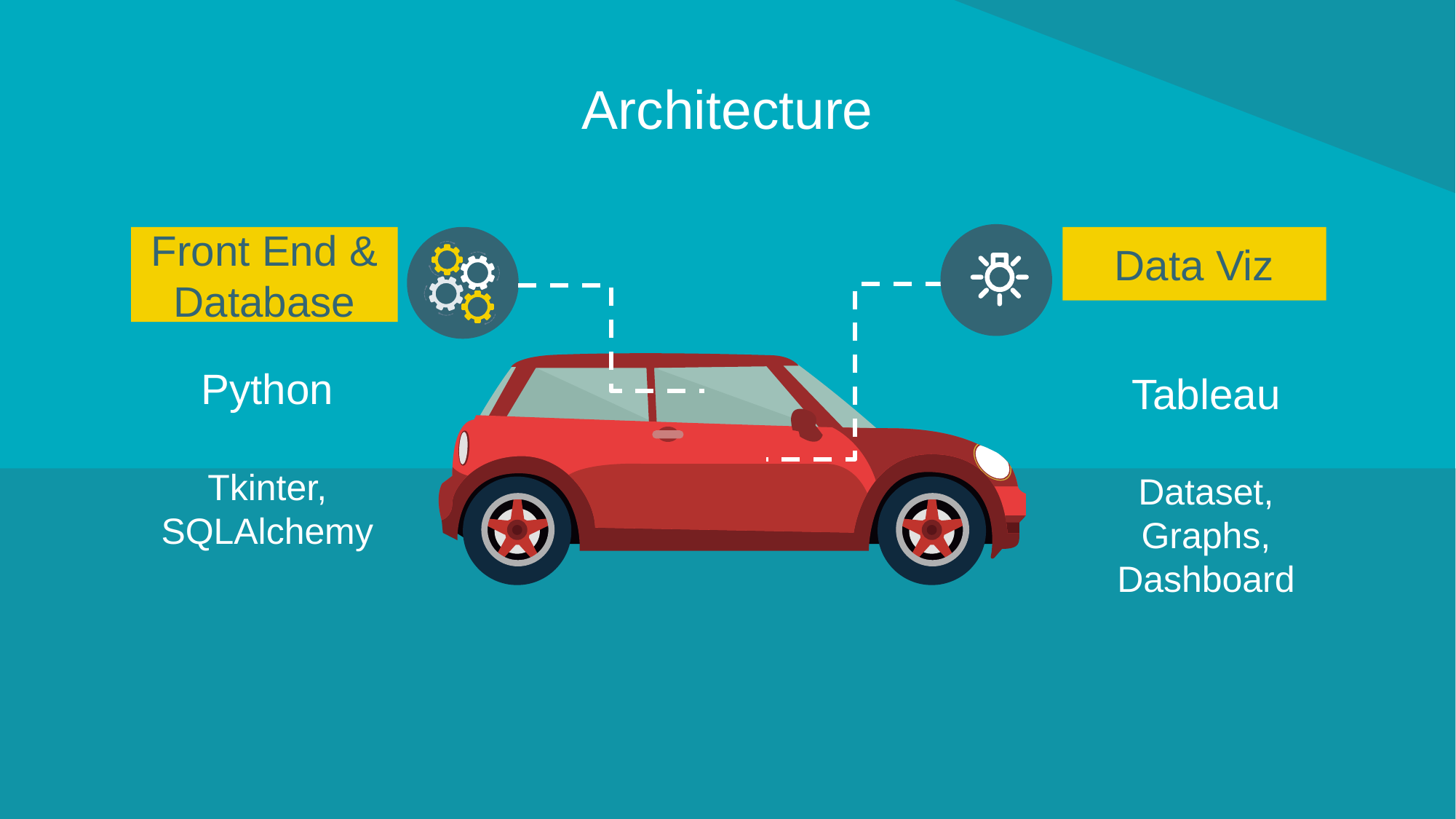

# Architecture

Front End &
Database

Data Viz

Python

Tkinter, SQLAlchemy
Tableau

Dataset, Graphs, Dashboard